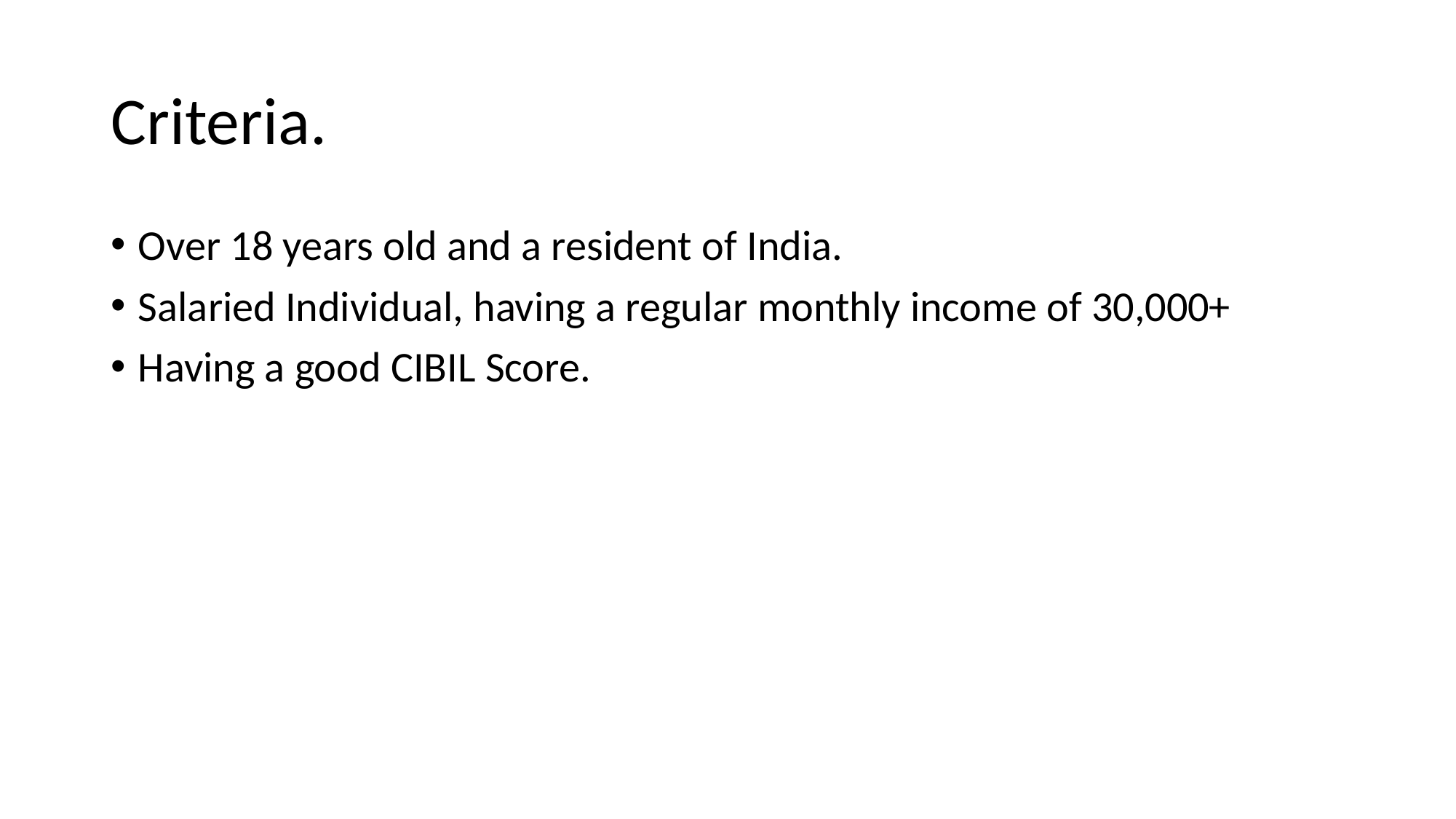

# Criteria.
Over 18 years old and a resident of India.
Salaried Individual, having a regular monthly income of 30,000+
Having a good CIBIL Score.